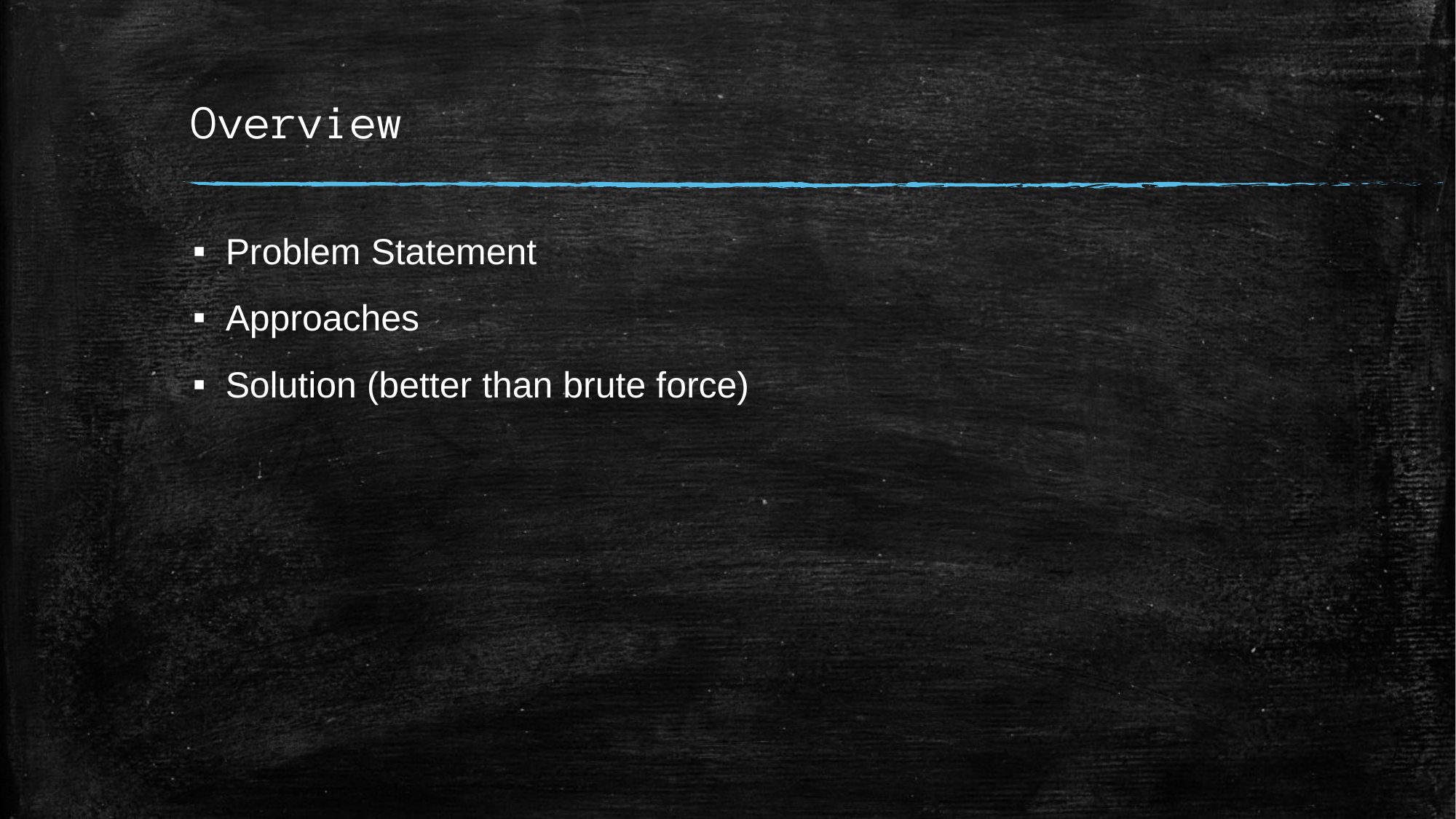

# Overview
Problem Statement
Approaches
Solution (better than brute force)